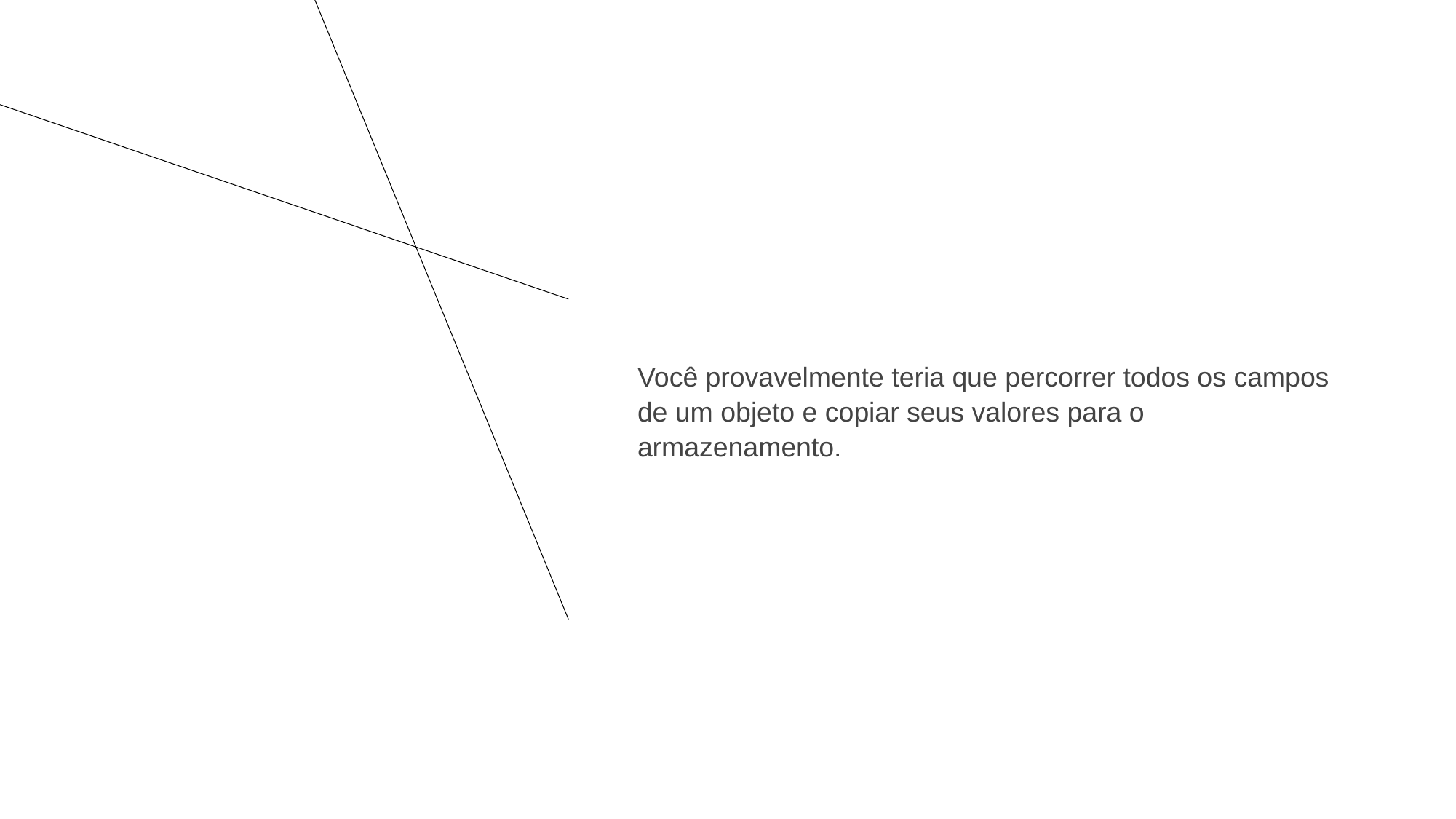

Você provavelmente teria que percorrer todos os campos de um objeto e copiar seus valores para o armazenamento.